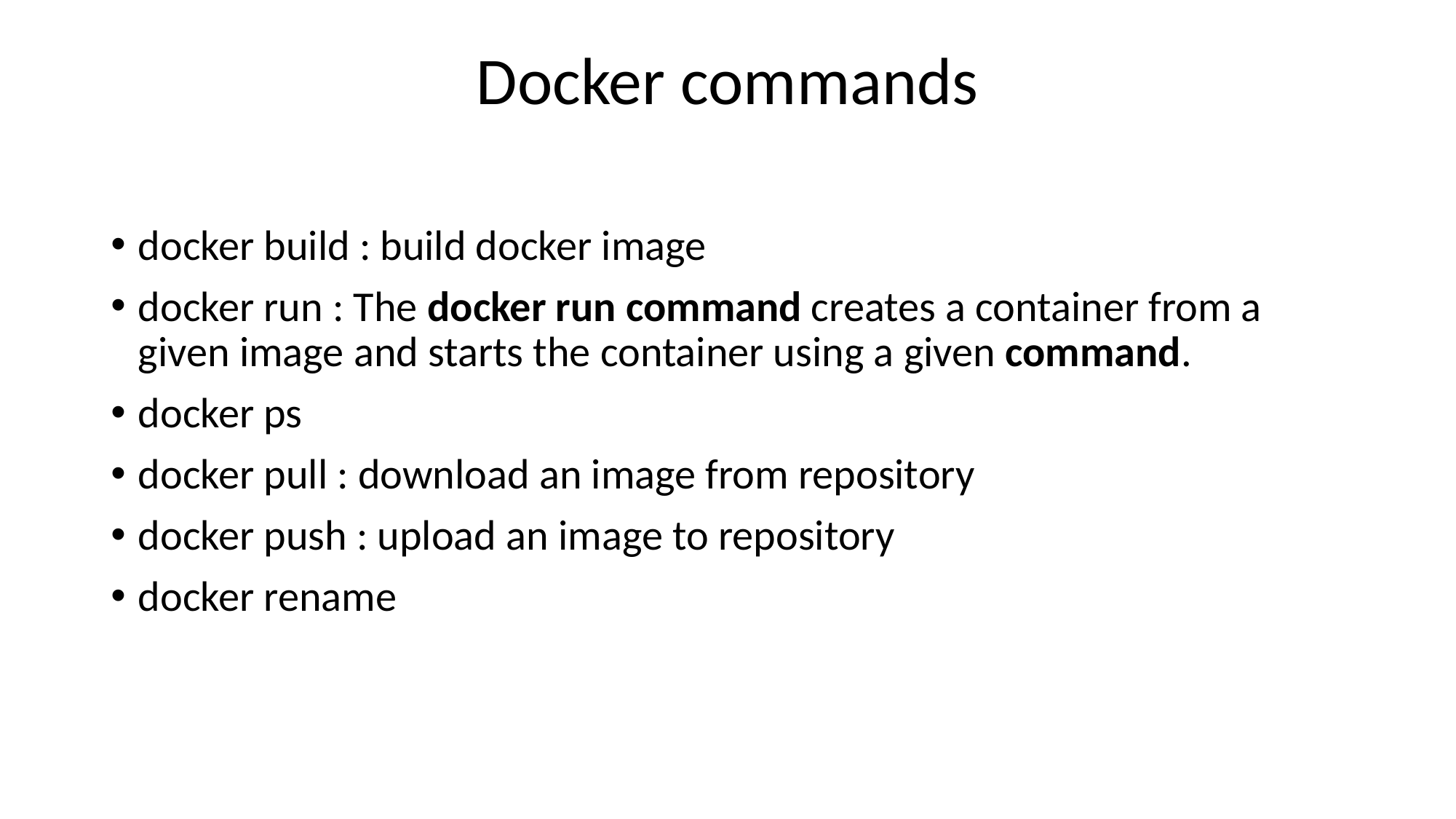

# Docker commands
docker build : build docker image
docker run : The docker run command creates a container from a given image and starts the container using a given command.
docker ps
docker pull : download an image from repository
docker push : upload an image to repository
docker rename